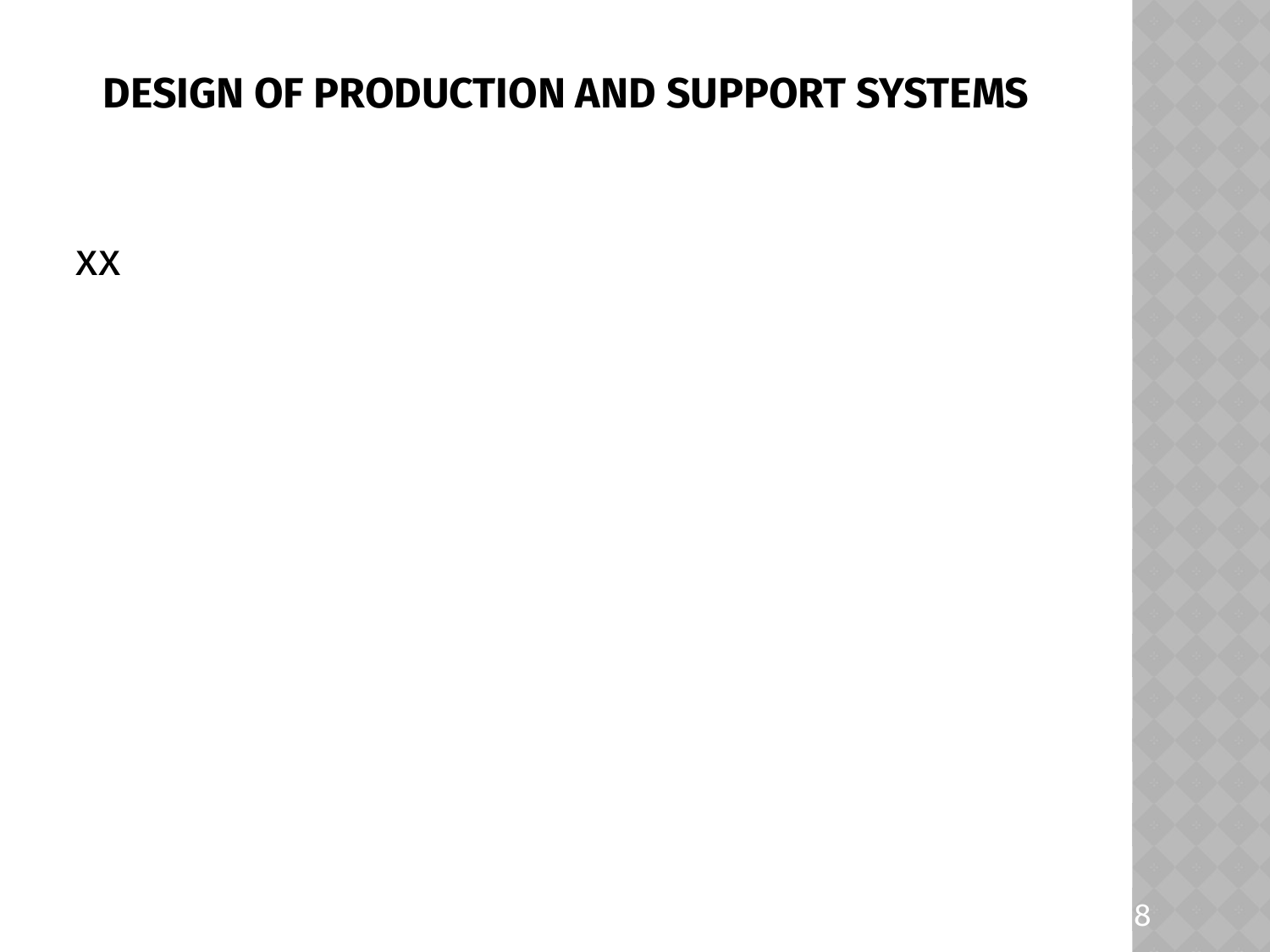

# Design of Production and Support Systems
xx
8